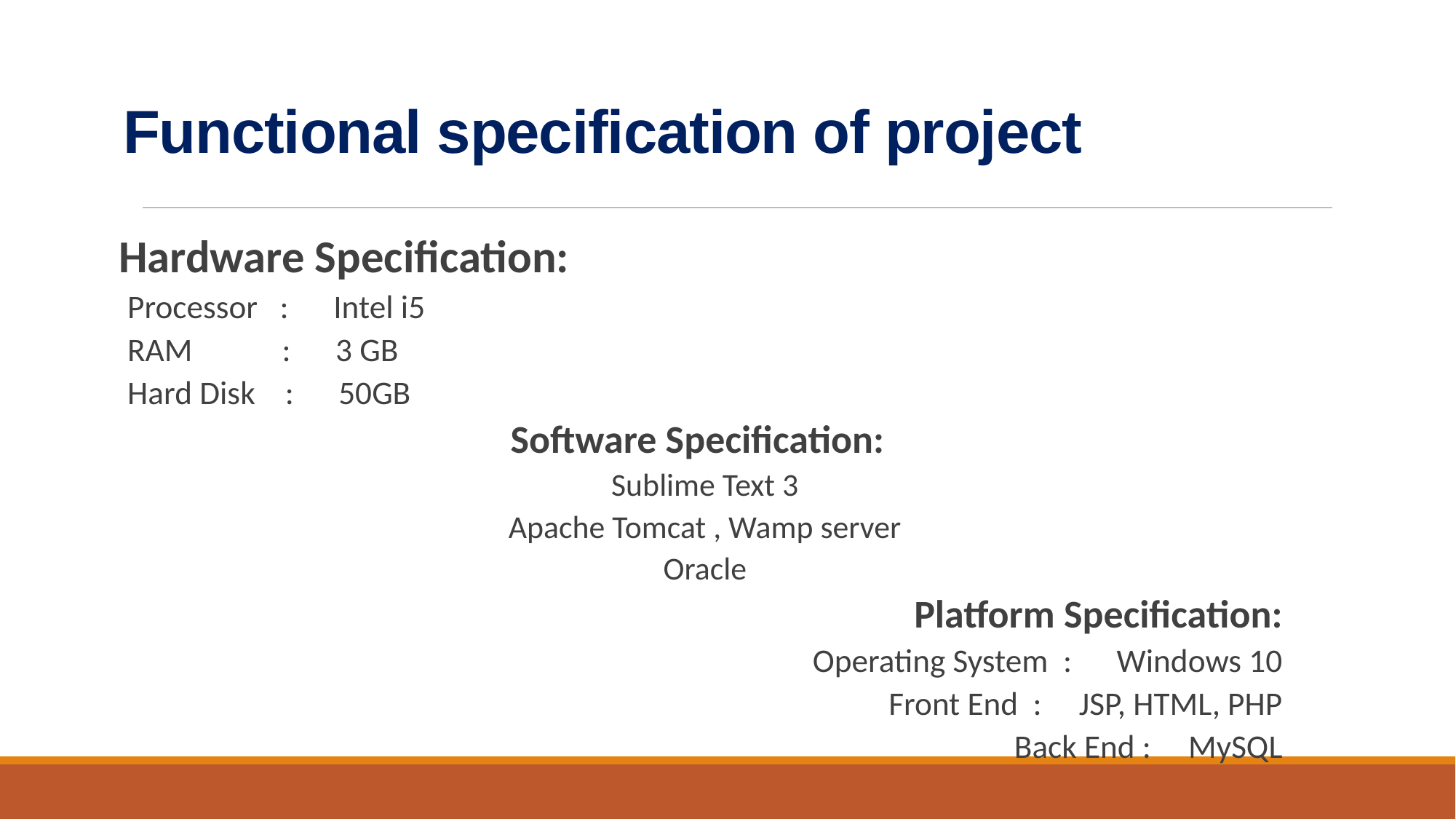

# Functional specification of project

 Hardware Specification:
Processor   :      Intel i5
RAM            :      3 GB
Hard Disk    :      50GB
Software Specification:
Sublime Text 3
Apache Tomcat , Wamp server
Oracle
Platform Specification:
Operating System  :      Windows 10
Front End  :     JSP, HTML, PHP
Back End :     MySQL